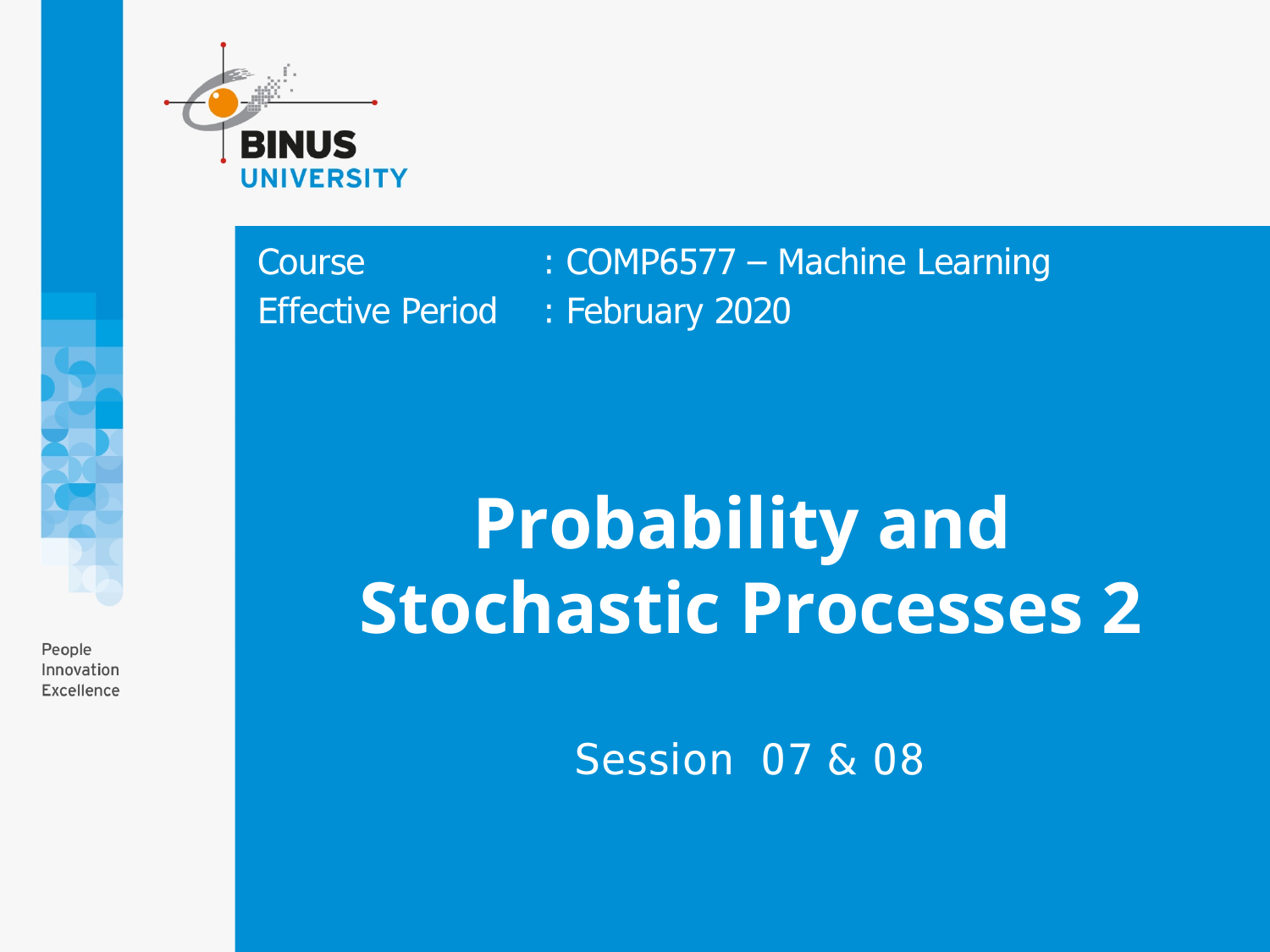

Course		: COMP6577 – Machine Learning
Effective Period	: February 2020
# Probability and Stochastic Processes 2 Session  07 & 08